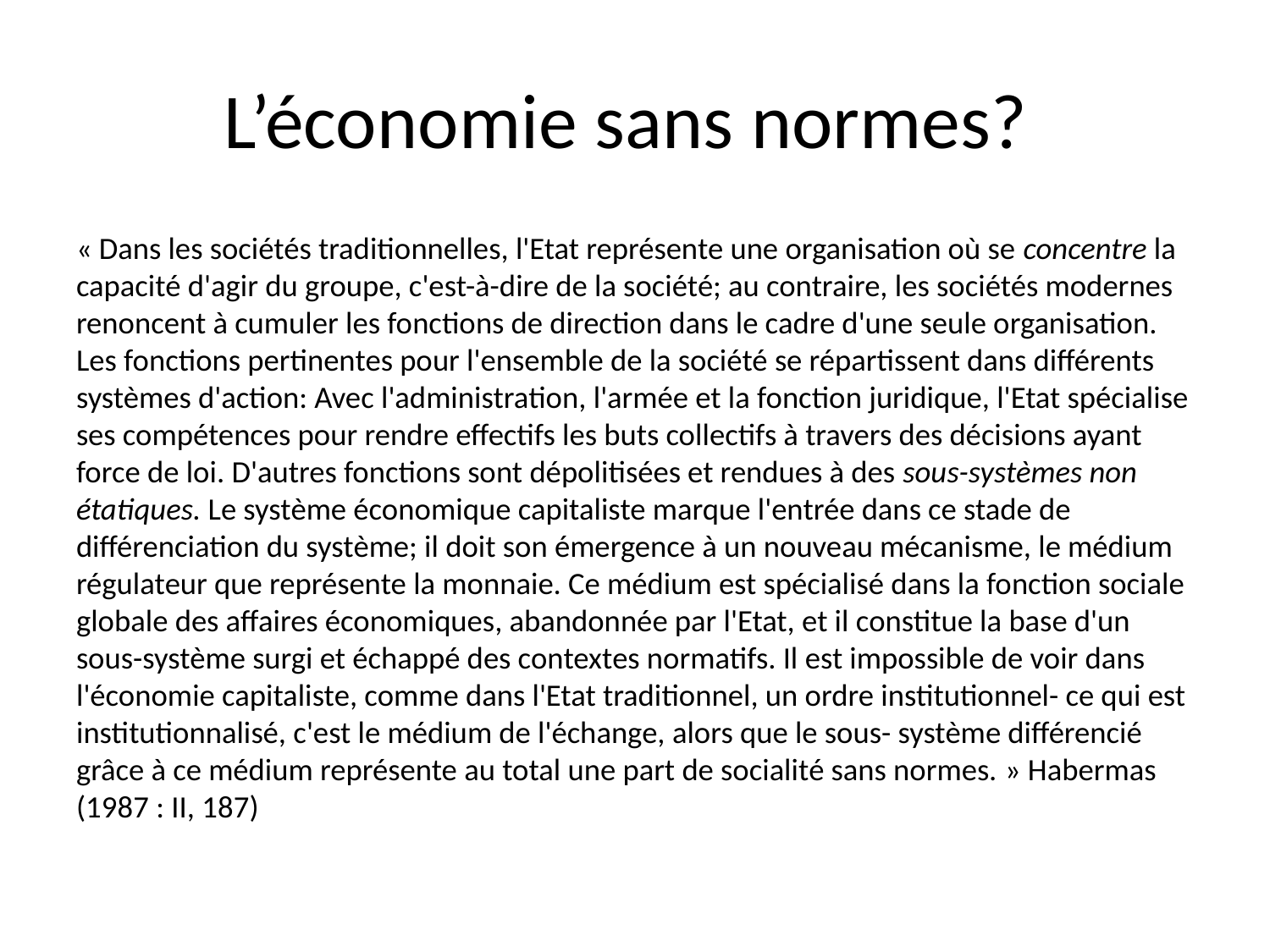

# L’économie sans normes?
« Dans les sociétés traditionnelles, l'Etat représente une organisation où se concentre la capacité d'agir du groupe, c'est-à-dire de la société; au contraire, les sociétés modernes renoncent à cumuler les fonctions de direction dans le cadre d'une seule organisation. Les fonctions pertinentes pour l'ensemble de la société se répartissent dans différents systèmes d'action: Avec l'administration, l'armée et la fonction juridique, l'Etat spécialise ses compétences pour rendre effectifs les buts collectifs à travers des décisions ayant force de loi. D'autres fonctions sont dépolitisées et rendues à des sous-systèmes non étatiques. Le système économique capitaliste marque l'entrée dans ce stade de différenciation du système; il doit son émergence à un nouveau mécanisme, le médium régulateur que représente la monnaie. Ce médium est spécialisé dans la fonction sociale globale des affaires économiques, abandonnée par l'Etat, et il constitue la base d'un sous-système surgi et échappé des contextes normatifs. Il est impossible de voir dans l'économie capitaliste, comme dans l'Etat traditionnel, un ordre institutionnel- ce qui est institutionnalisé, c'est le médium de l'échange, alors que le sous- système différencié grâce à ce médium représente au total une part de socialité sans normes. » Habermas (1987 : II, 187)